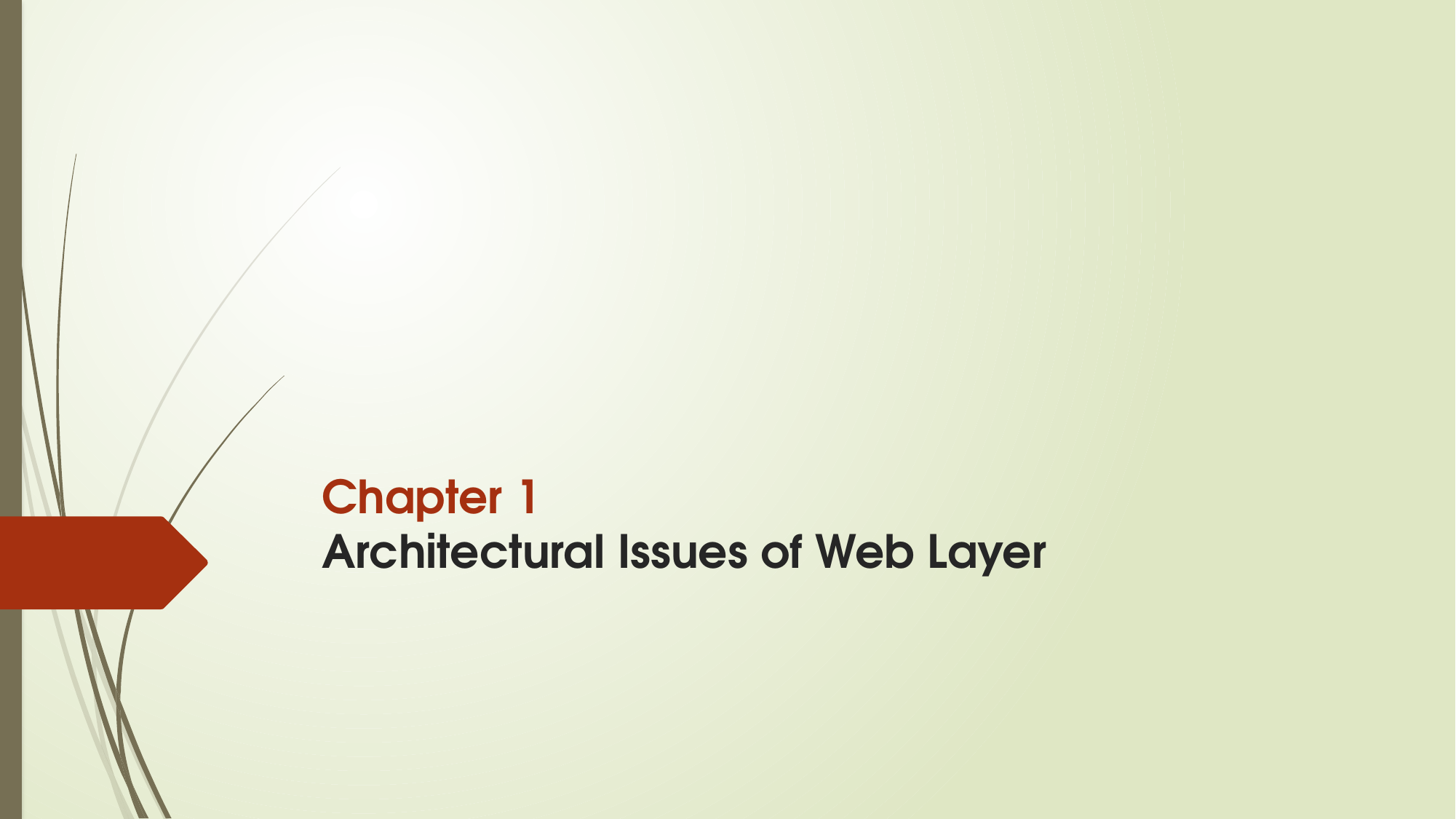

# Chapter 1 Architectural Issues of Web Layer